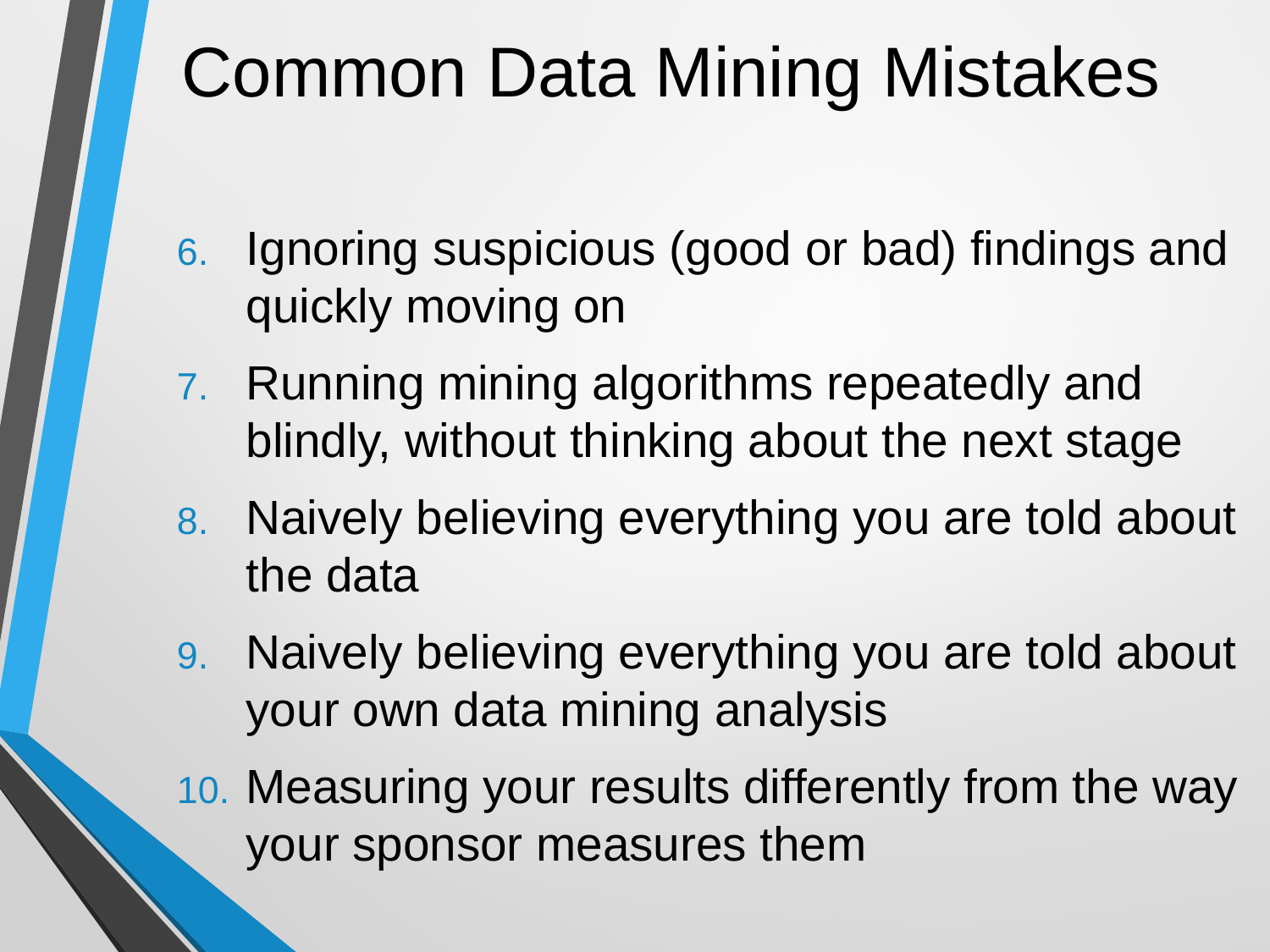

# Common Data Mining Mistakes
Ignoring suspicious (good or bad) findings and quickly moving on
Running mining algorithms repeatedly and blindly, without thinking about the next stage
Naively believing everything you are told about the data
Naively believing everything you are told about your own data mining analysis
Measuring your results differently from the way your sponsor measures them